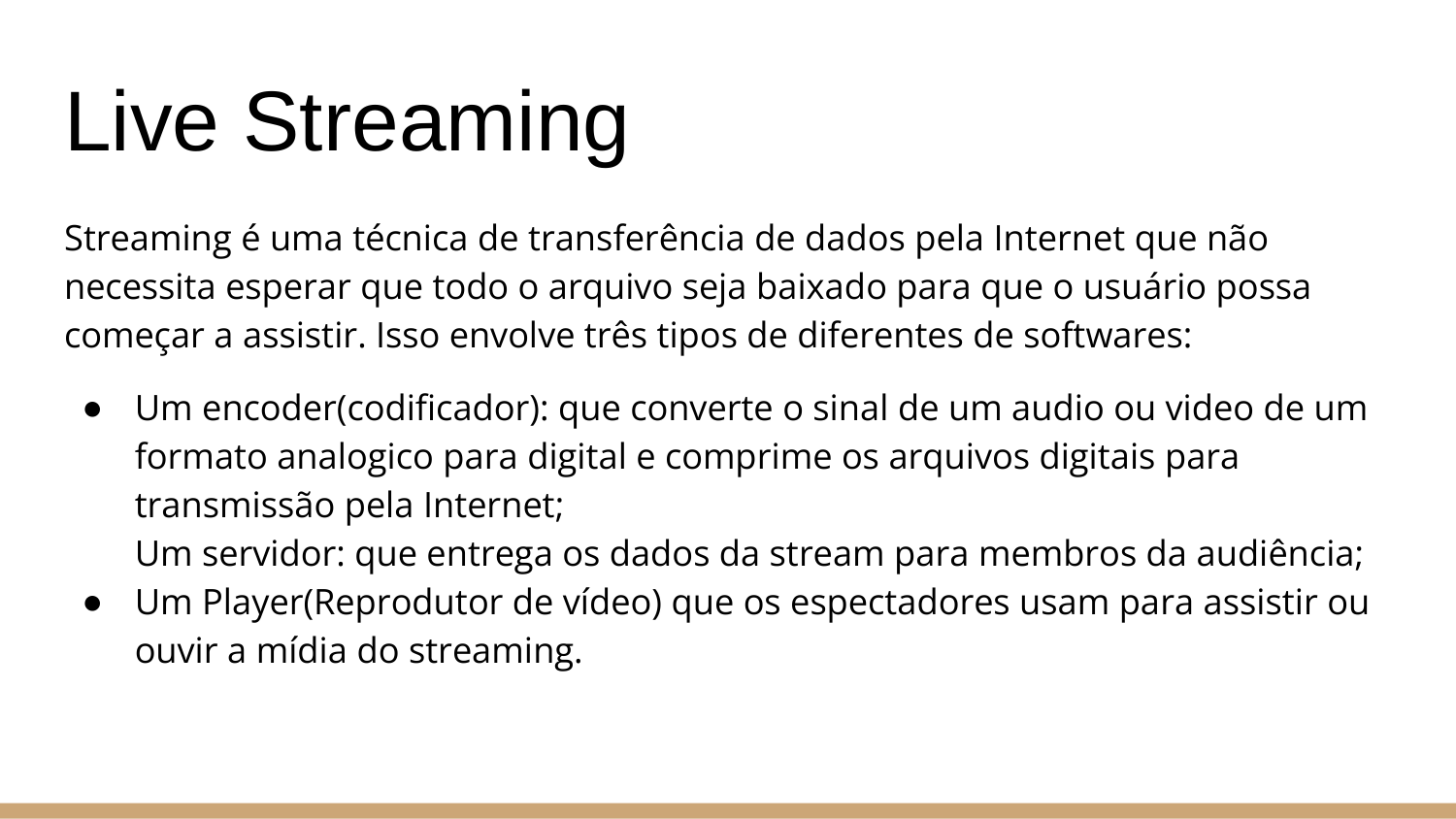

# Live Streaming
Streaming é uma técnica de transferência de dados pela Internet que não necessita esperar que todo o arquivo seja baixado para que o usuário possa começar a assistir. Isso envolve três tipos de diferentes de softwares:
Um encoder(codificador): que converte o sinal de um audio ou video de um formato analogico para digital e comprime os arquivos digitais para transmissão pela Internet;
Um servidor: que entrega os dados da stream para membros da audiência;
Um Player(Reprodutor de vídeo) que os espectadores usam para assistir ou ouvir a mídia do streaming.